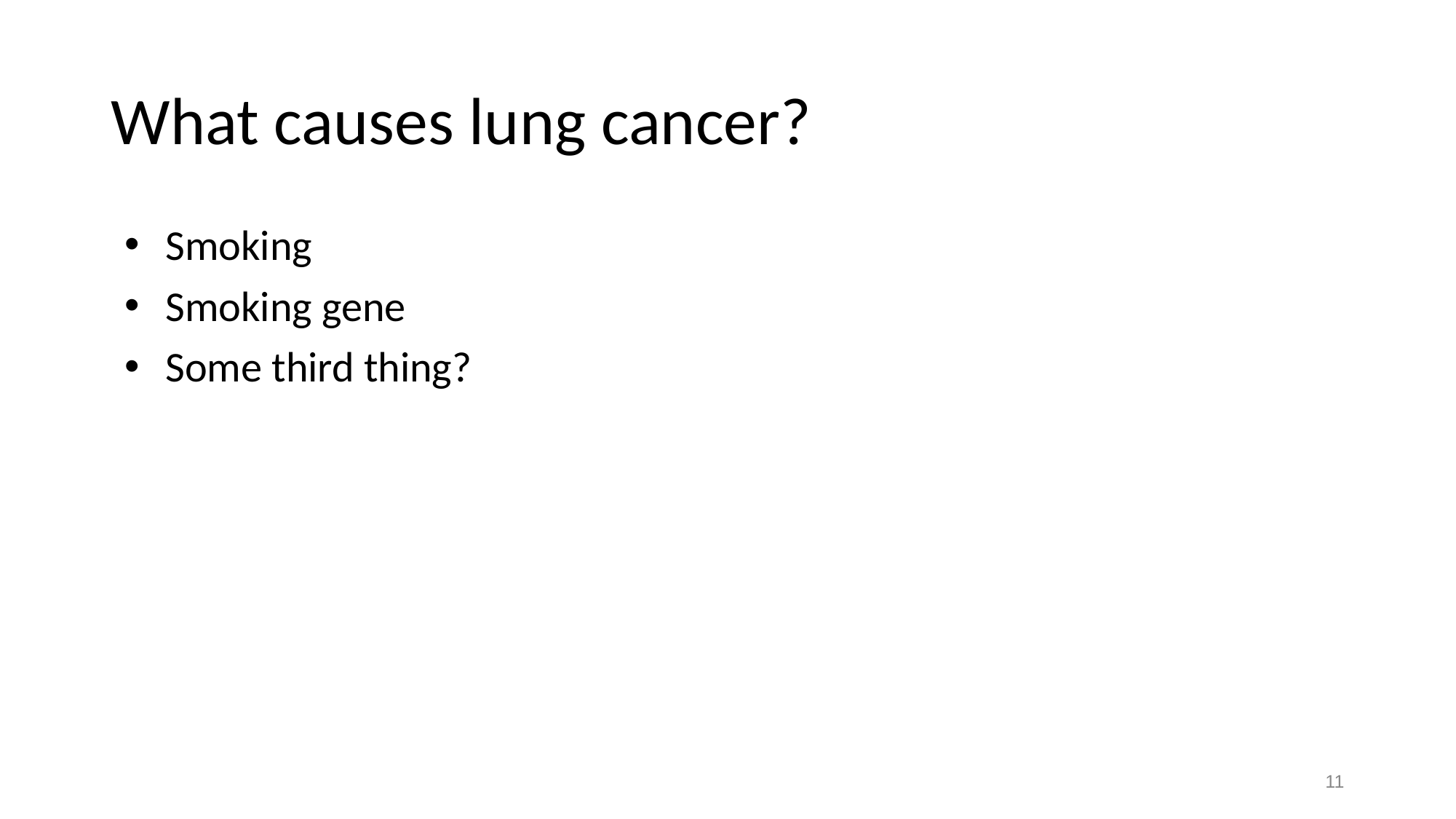

# What causes lung cancer?
Smoking
Smoking gene
Some third thing?

11